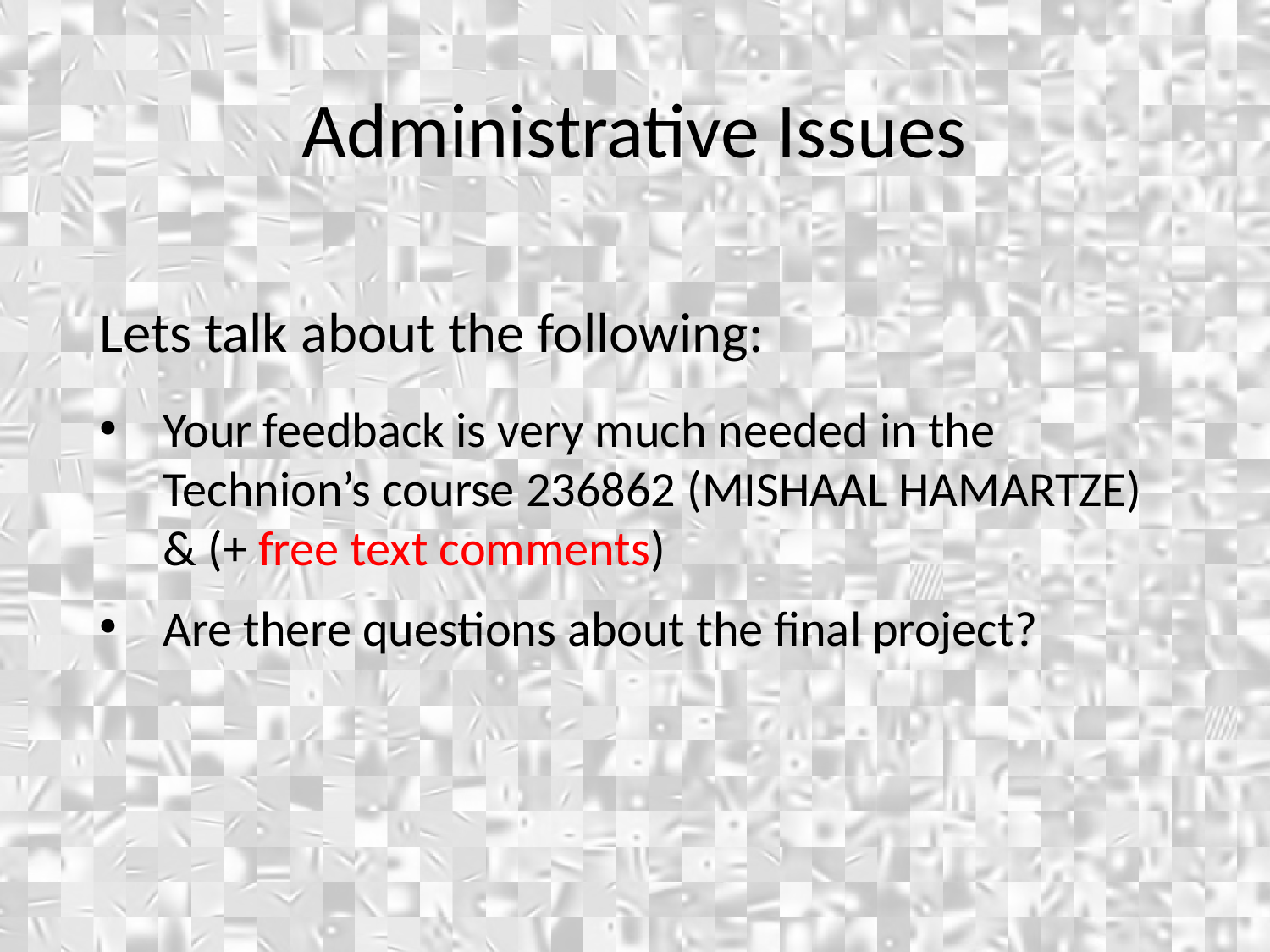

Administrative Issues
Lets talk about the following:

Your feedback is very much needed in the Technion’s course 236862 (MISHAAL HAMARTZE) & (+ free text comments)
Are there questions about the final project?